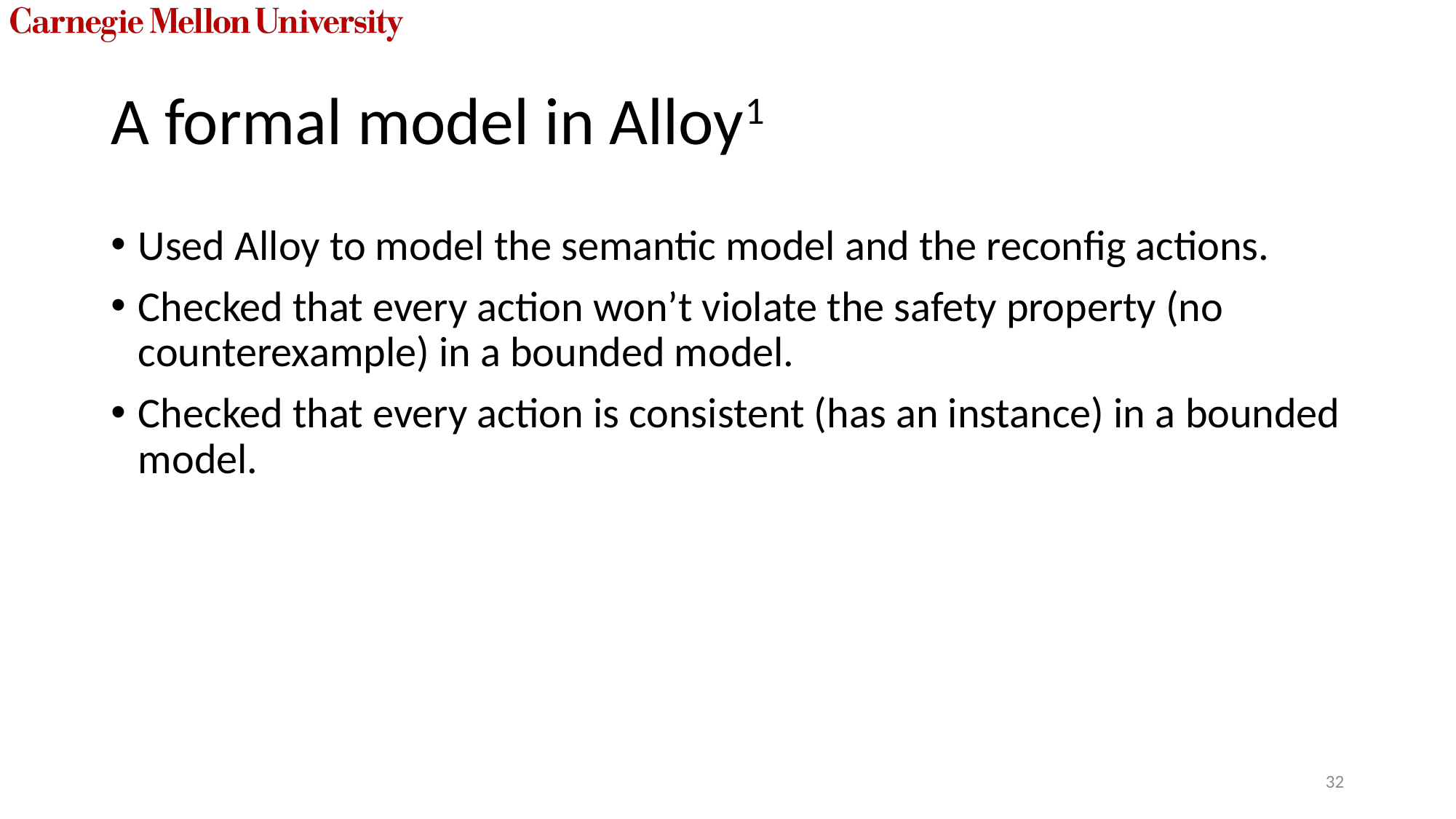

# A formal model in Alloy1
Used Alloy to model the semantic model and the reconfig actions.
Checked that every action won’t violate the safety property (no counterexample) in a bounded model.
Checked that every action is consistent (has an instance) in a bounded model.
32